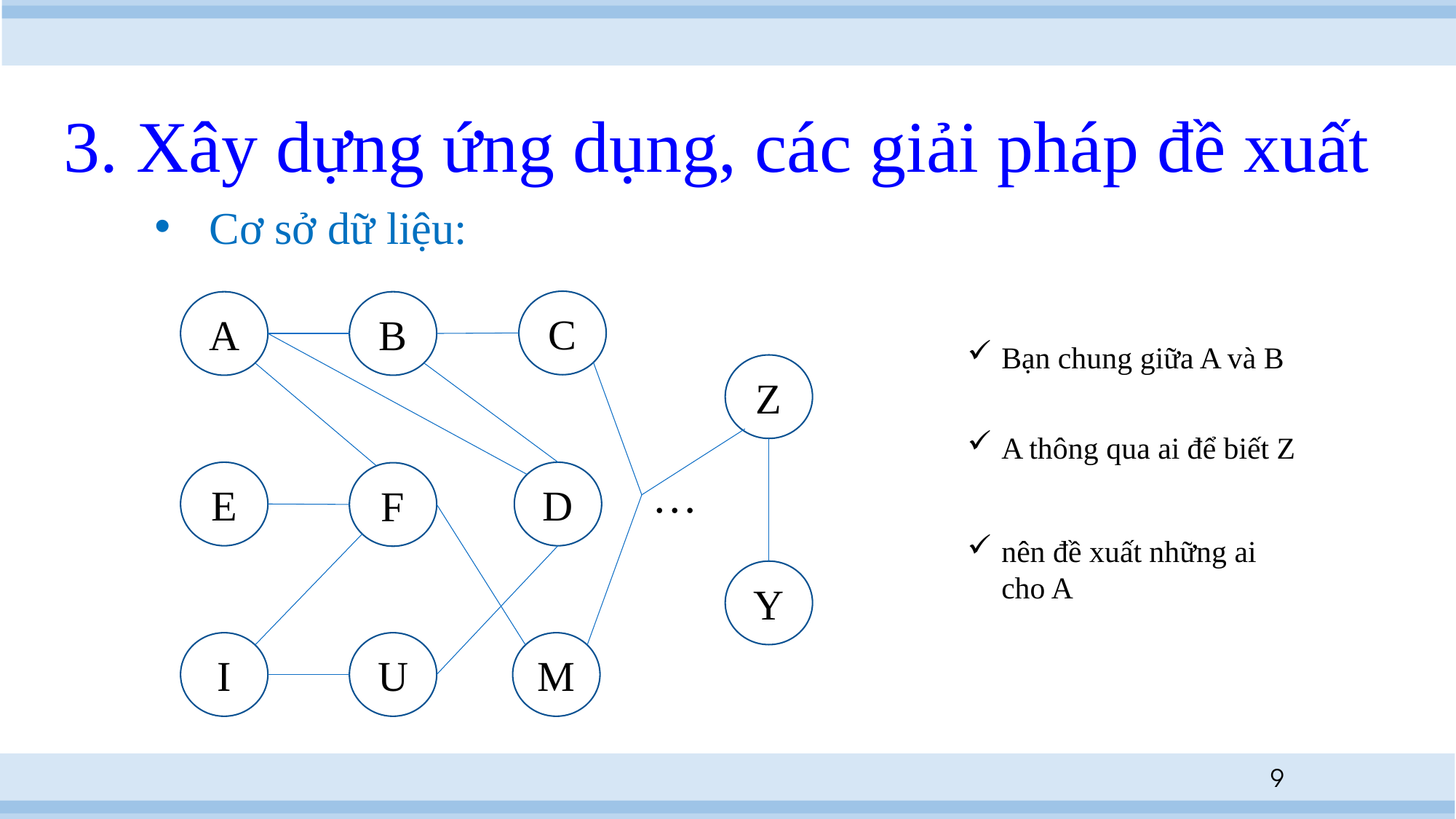

# 3. Xây dựng ứng dụng, các giải pháp đề xuất
Cơ sở dữ liệu:

C
A
B
Bạn chung giữa A và B
Z
A thông qua ai để biết Z
E
D
…
F
nên đề xuất những ai cho A
Y
M
U
I
9